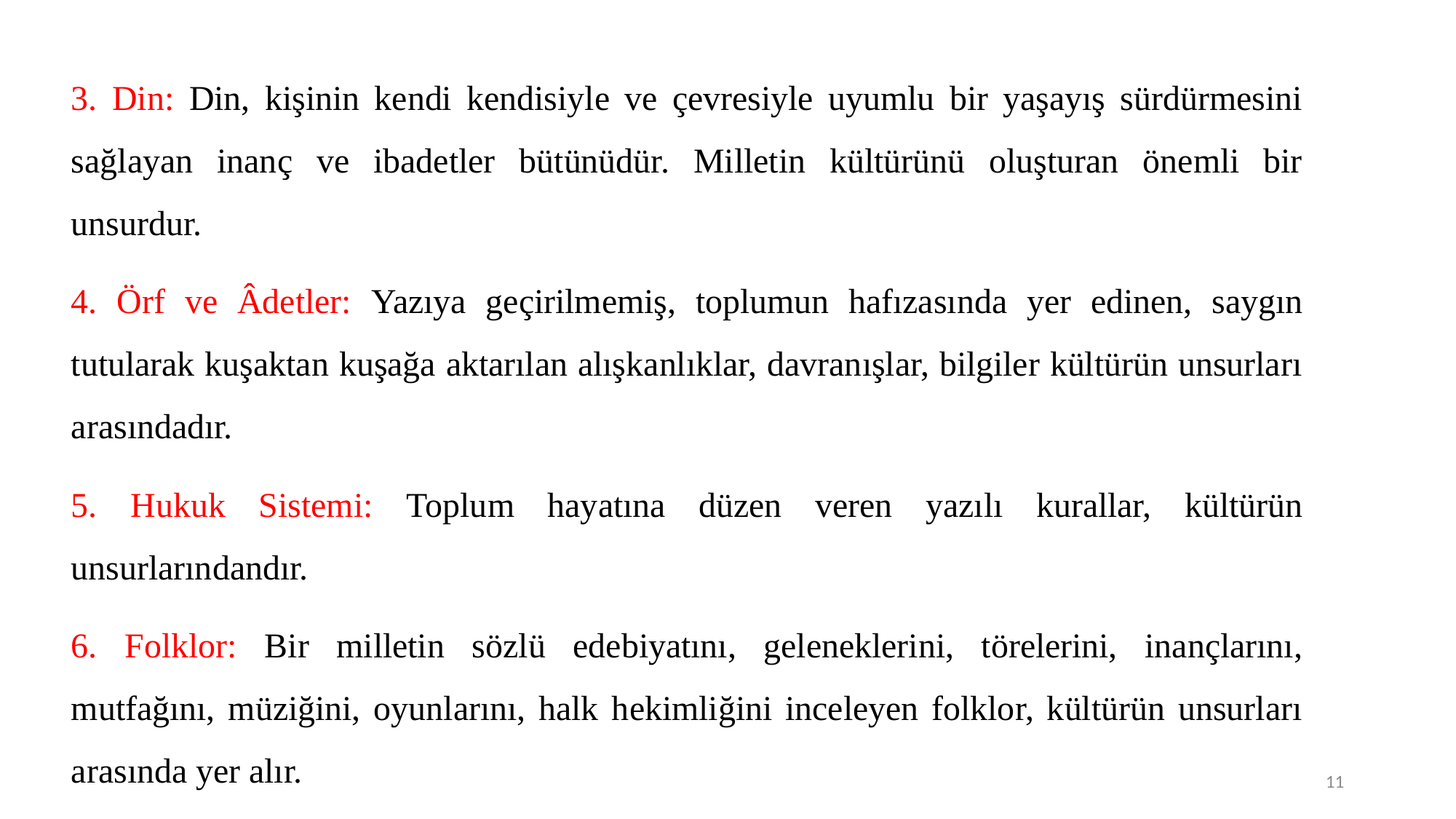

3. Din: Din, kişinin kendi kendisiyle ve çevresiyle uyumlu bir yaşayış sürdürmesini sağlayan inanç ve ibadetler bütünüdür. Milletin kültürünü oluşturan önemli bir unsurdur.
4. Örf ve Âdetler: Yazıya geçirilmemiş, toplumun hafızasında yer edinen, saygın tutularak kuşaktan kuşağa aktarılan alışkanlıklar, davranışlar, bilgiler kültürün unsurları arasındadır.
5. Hukuk Sistemi: Toplum hayatına düzen veren yazılı kurallar, kültürün unsurlarındandır.
6. Folklor: Bir milletin sözlü edebiyatını, geleneklerini, törelerini, inançlarını, mutfağını, müziğini, oyunlarını, halk hekimliğini inceleyen folklor, kültürün unsurları arasında yer alır.
11